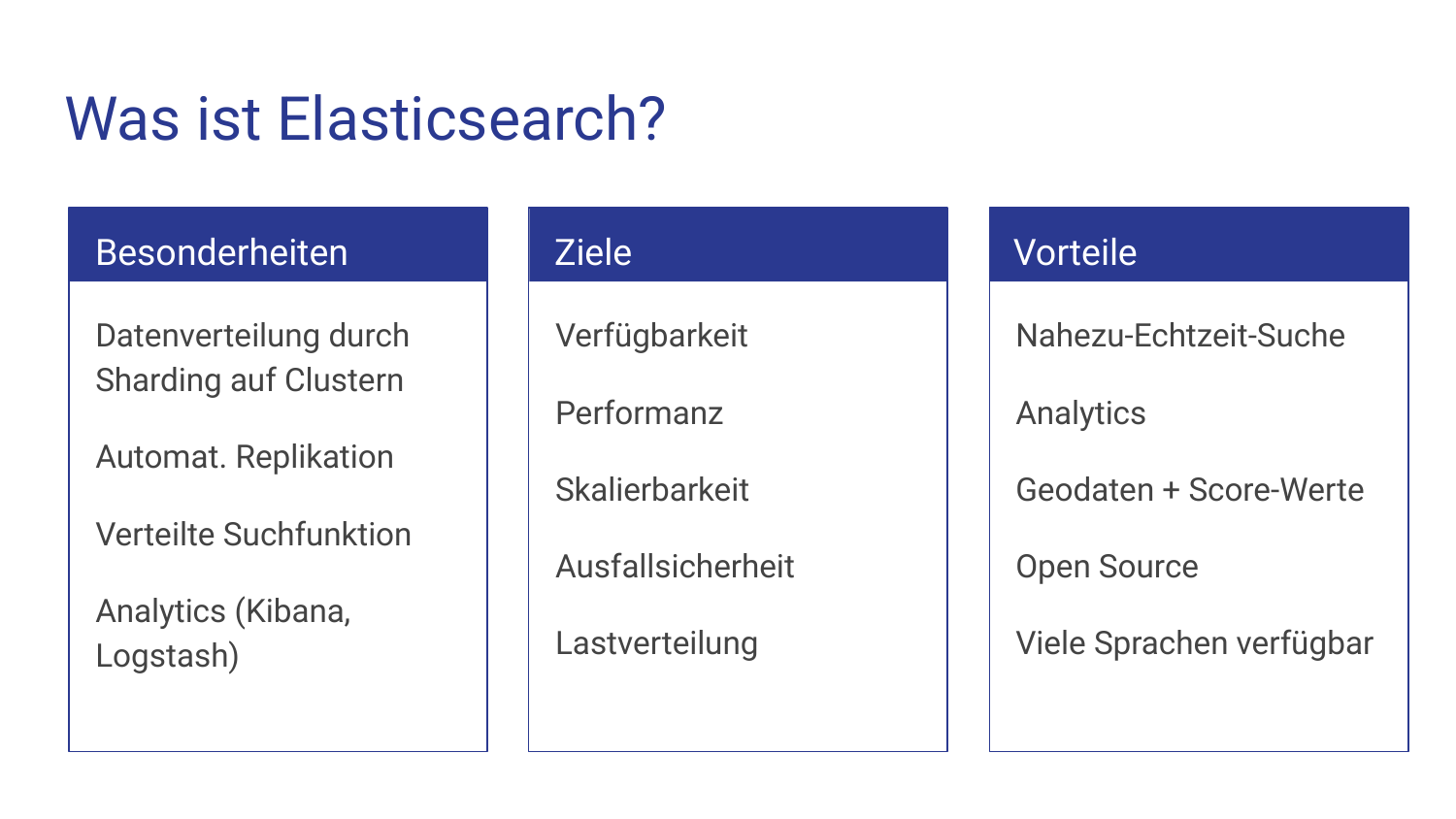

# Was ist Elasticsearch?

Besonderheiten

Ziele

Vorteile
Datenverteilung durch Sharding auf Clustern
Automat. Replikation
Verteilte Suchfunktion
Analytics (Kibana, Logstash)
Verfügbarkeit
Performanz
Skalierbarkeit
Ausfallsicherheit
Lastverteilung
Nahezu-Echtzeit-Suche
Analytics
Geodaten + Score-Werte
Open Source
Viele Sprachen verfügbar